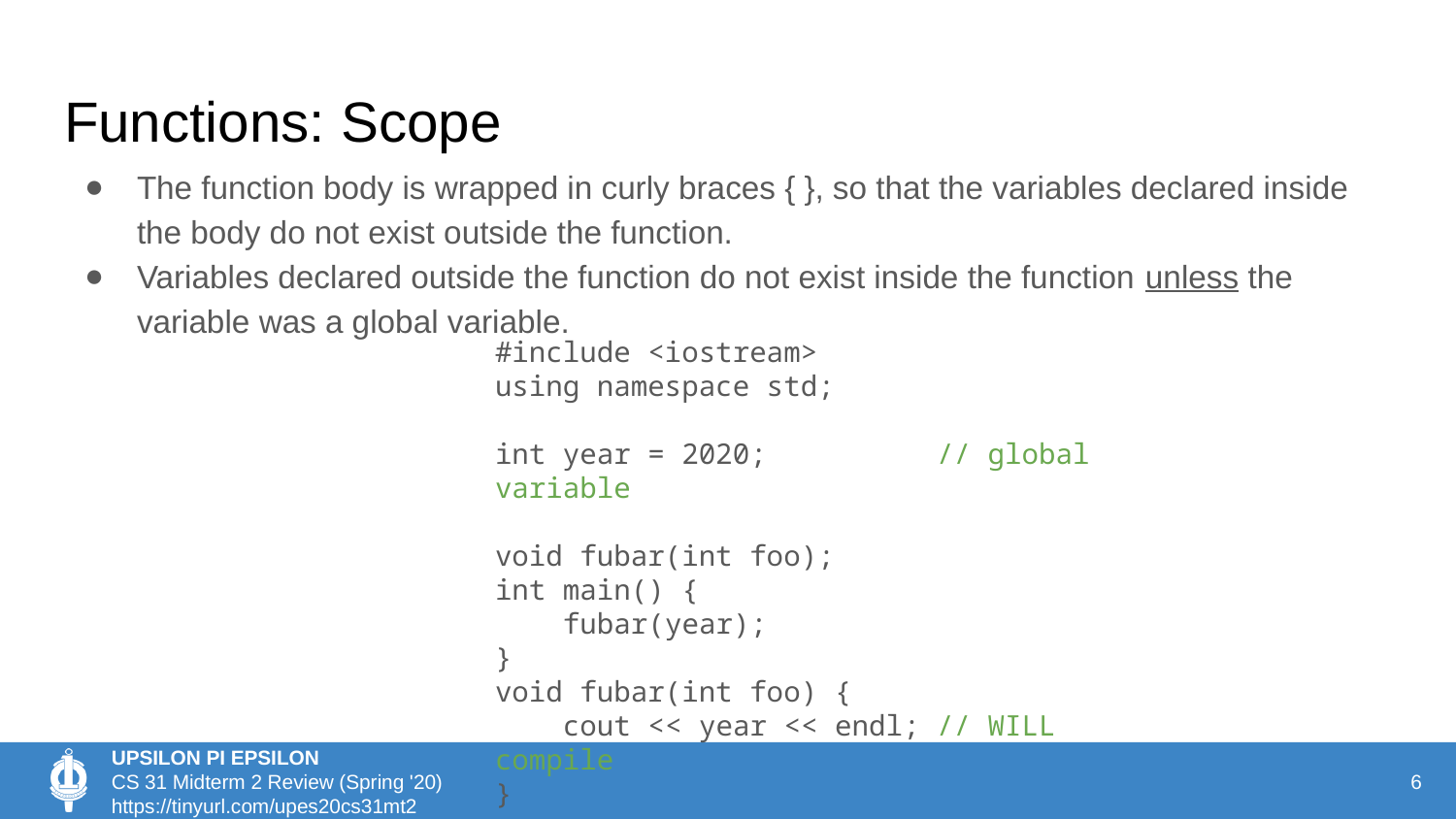

# Functions: Scope
The function body is wrapped in curly braces { }, so that the variables declared inside the body do not exist outside the function.
Variables declared outside the function do not exist inside the function unless the variable was a global variable.

#include <iostream>
using namespace std;

int year = 2020;          // global variable

void fubar(int foo);
int main() {
    fubar(year);
}
void fubar(int foo) {
    cout << year << endl; // WILL compile
}
6